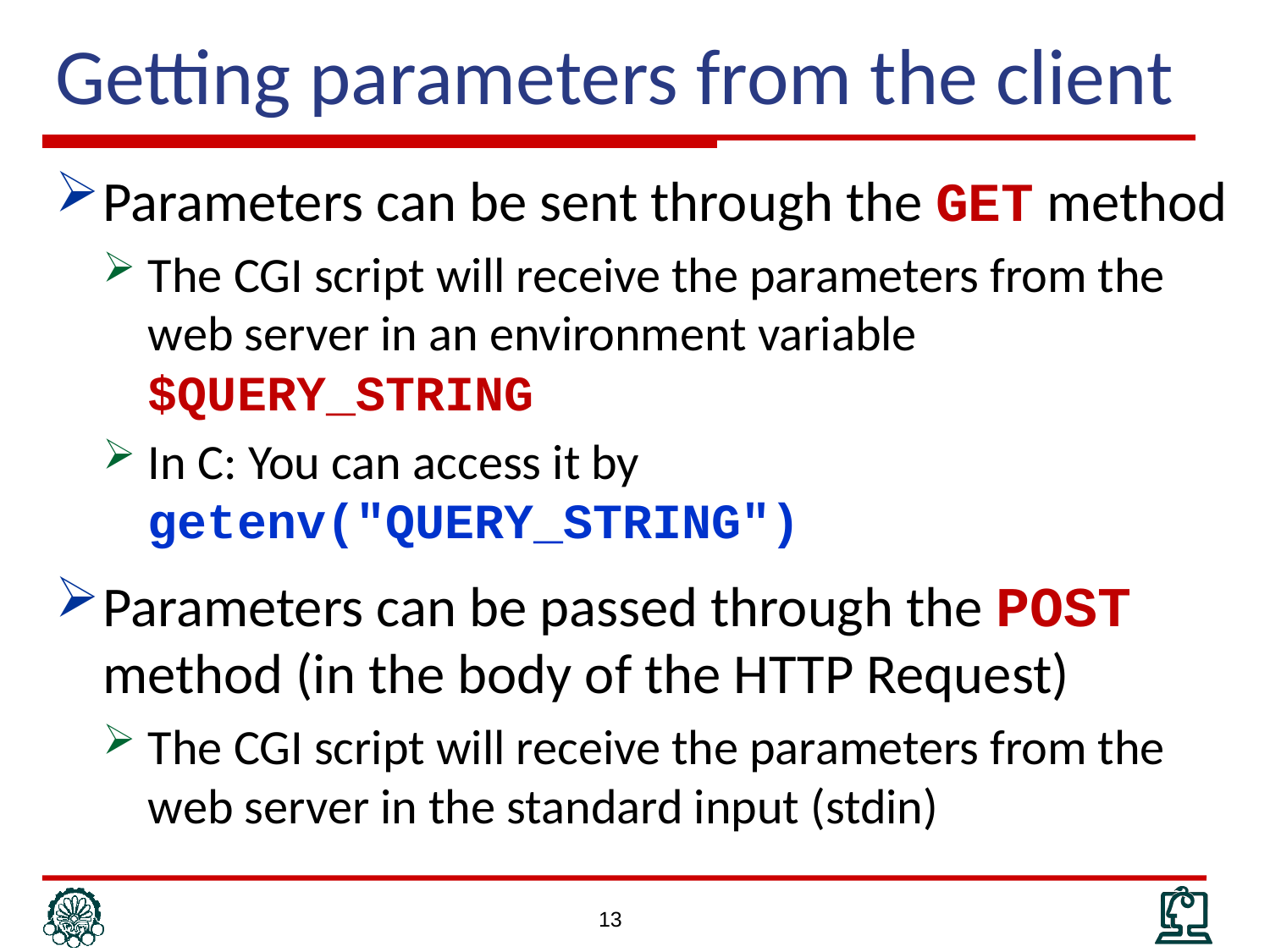

# Getting parameters from the client
Parameters can be sent through the GET method
The CGI script will receive the parameters from the web server in an environment variable $QUERY_STRING
In C: You can access it by getenv("QUERY_STRING")
Parameters can be passed through the POST method (in the body of the HTTP Request)
The CGI script will receive the parameters from the web server in the standard input (stdin)

13